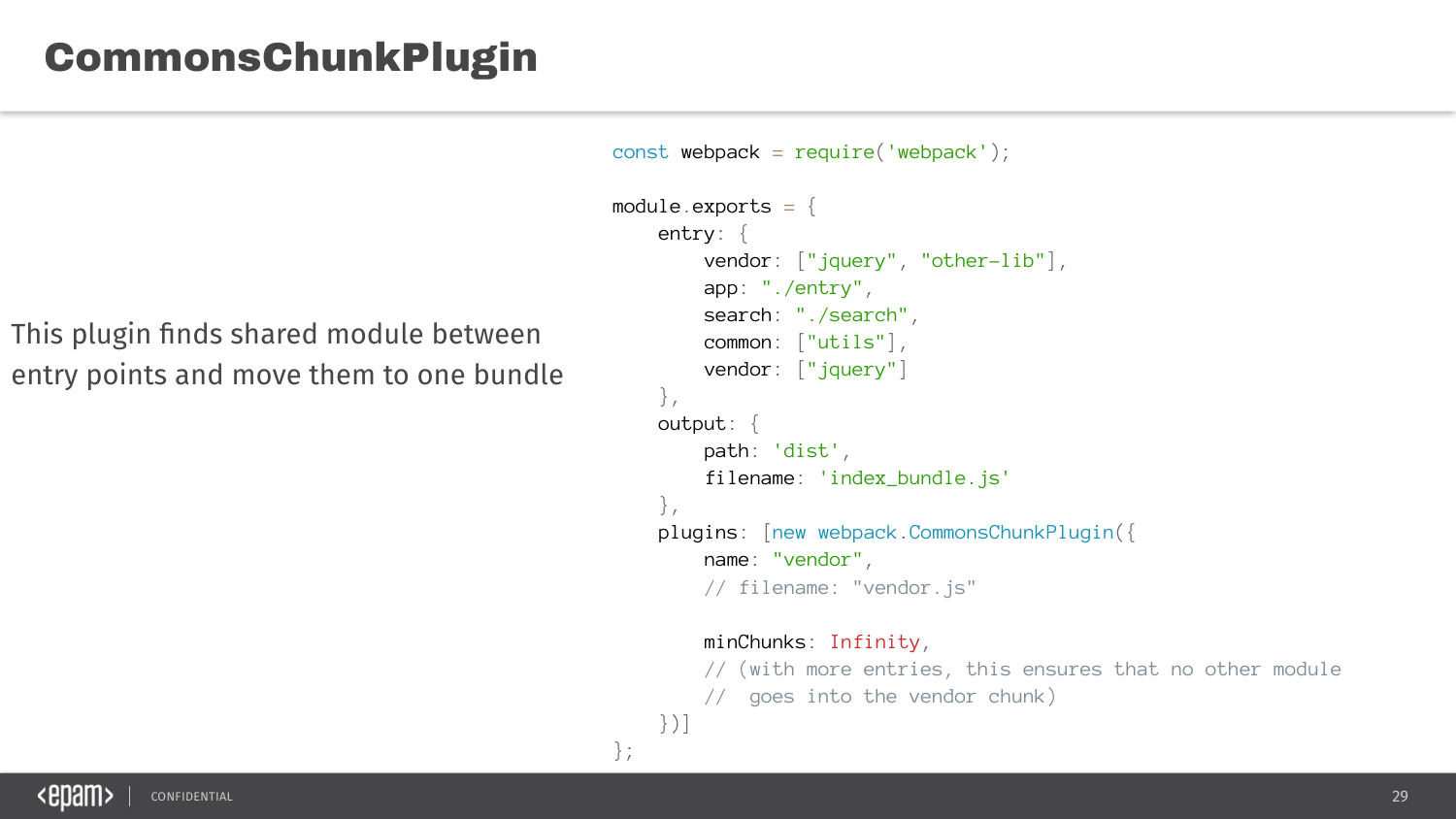

CommonsChunkPlugin
const webpack = require('webpack');

module.exports = {
    entry: {
        vendor: ["jquery", "other-lib"],
        app: "./entry",
        search: "./search",
        common: ["utils"],
        vendor: ["jquery"]
    },
    output: {
        path: 'dist',
        filename: 'index_bundle.js'
    },
    plugins: [new webpack.CommonsChunkPlugin({
        name: "vendor",
        // filename: "vendor.js"

        minChunks: Infinity,
        // (with more entries, this ensures that no other module
        //  goes into the vendor chunk)
    })]
};
This plugin finds shared module between entry points and move them to one bundle